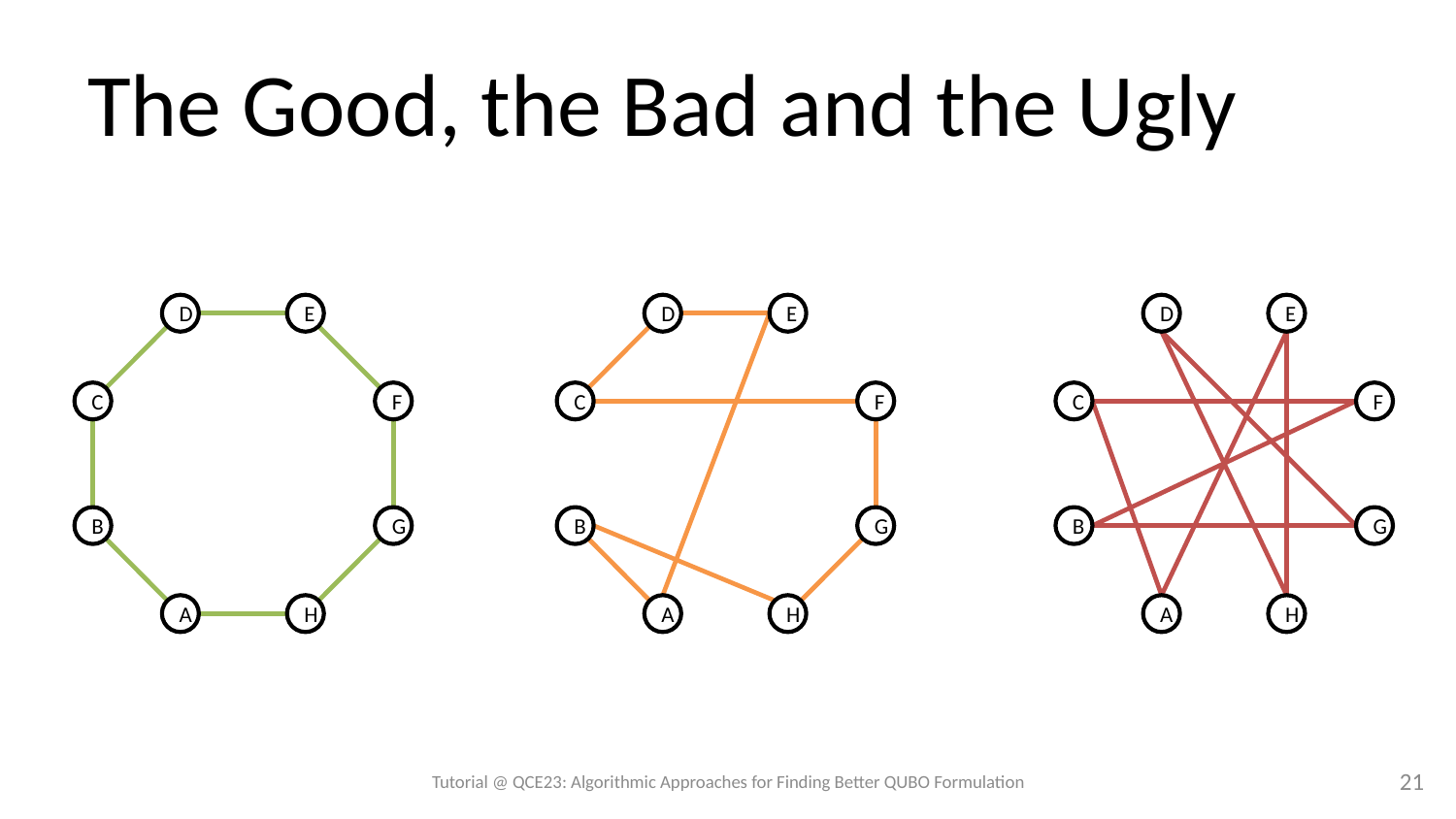

# The Good, the Bad and the Ugly
D
E
C
F
B
G
A
H
D
E
C
F
B
G
A
H
D
E
C
F
B
G
A
H
Tutorial @ QCE23: Algorithmic Approaches for Finding Better QUBO Formulation
21